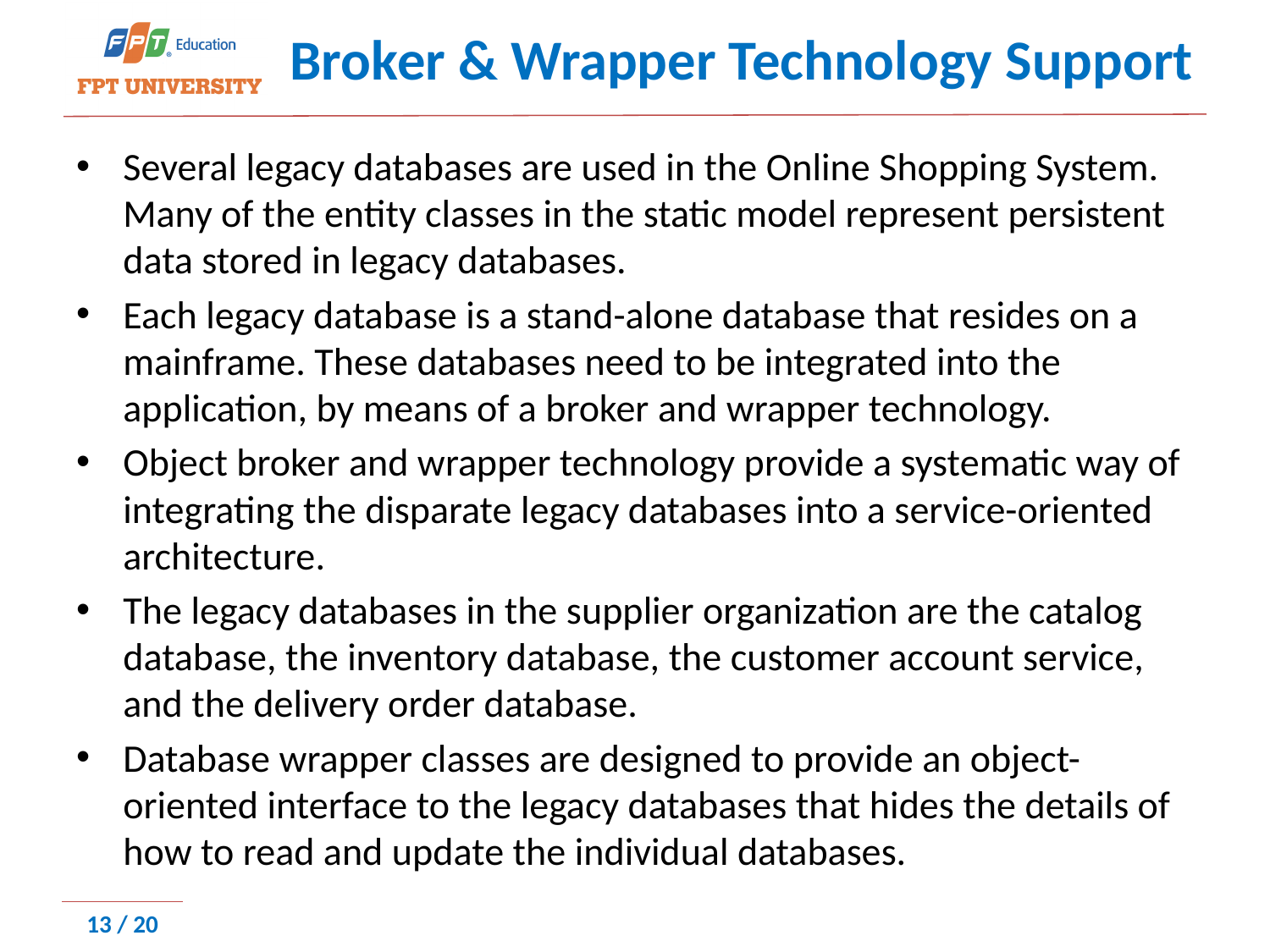

# Broker & Wrapper Technology Support
Several legacy databases are used in the Online Shopping System. Many of the entity classes in the static model represent persistent data stored in legacy databases.
Each legacy database is a stand-alone database that resides on a mainframe. These databases need to be integrated into the application, by means of a broker and wrapper technology.
Object broker and wrapper technology provide a systematic way of integrating the disparate legacy databases into a service-oriented architecture.
The legacy databases in the supplier organization are the catalog database, the inventory database, the customer account service, and the delivery order database.
Database wrapper classes are designed to provide an object-oriented interface to the legacy databases that hides the details of how to read and update the individual databases.